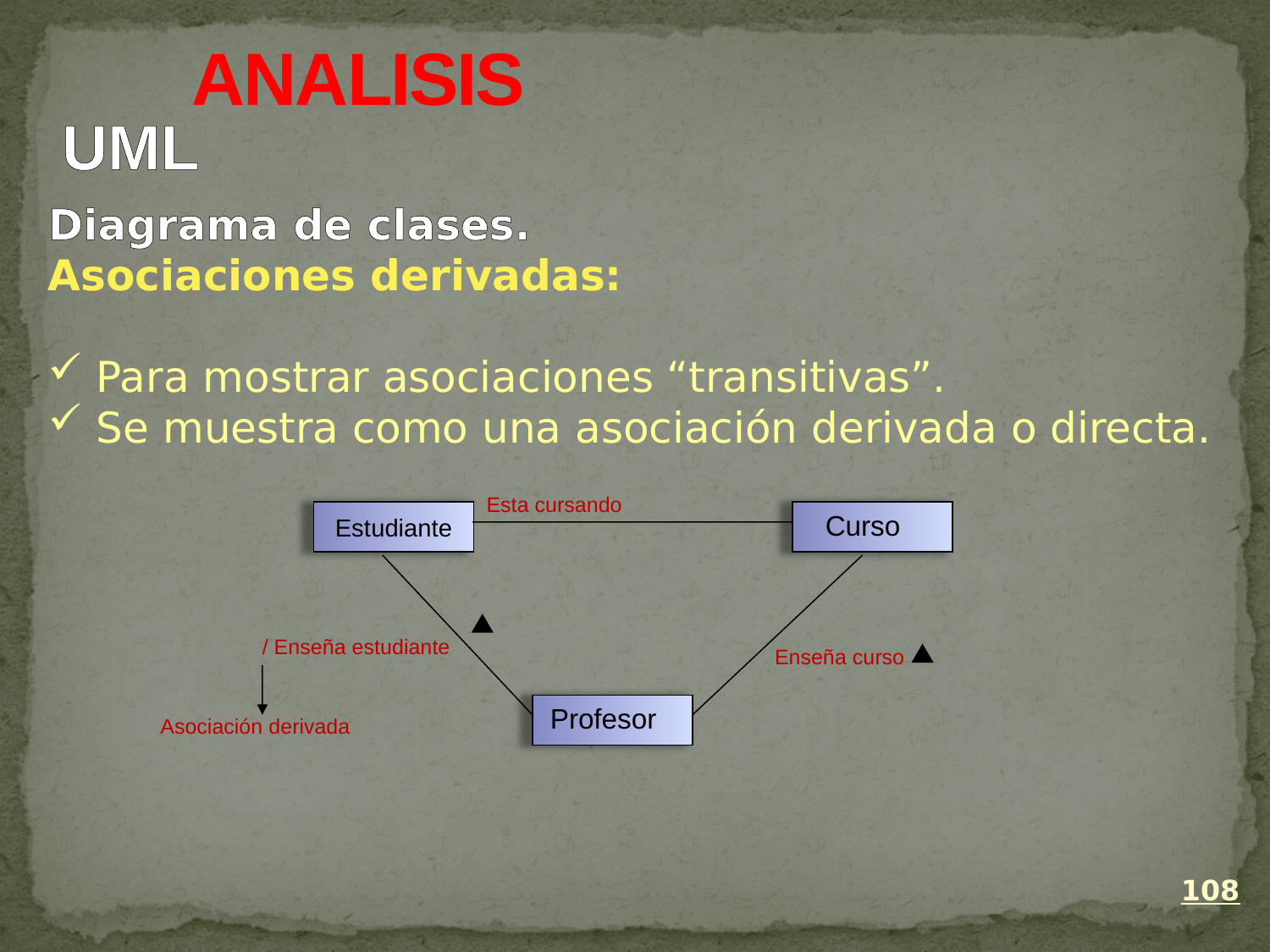

ANALISIS
UML
Diagrama de clases.
Asociaciones derivadas:

 Para mostrar asociaciones “transitivas”.
 Se muestra como una asociación derivada o directa.
Esta cursando
Estudiante

Curso

/ Enseña estudiante
Enseña curso

Profesor
Asociación derivada
108